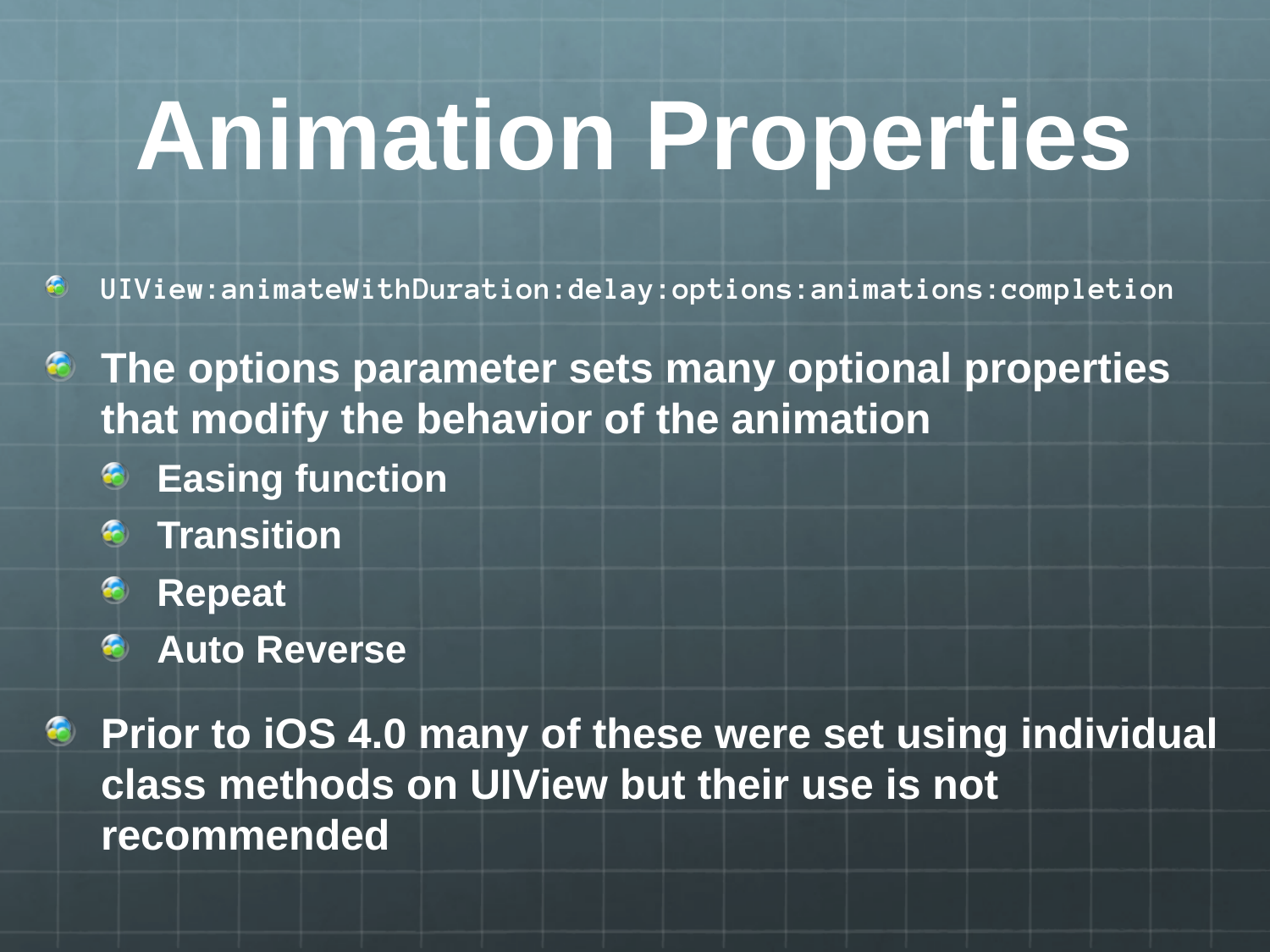

# Animation Properties
UIView:animateWithDuration:delay:options:animations:completion
The options parameter sets many optional properties that modify the behavior of the animation
Easing function
Transition
Repeat
Auto Reverse
Prior to iOS 4.0 many of these were set using individual class methods on UIView but their use is not recommended